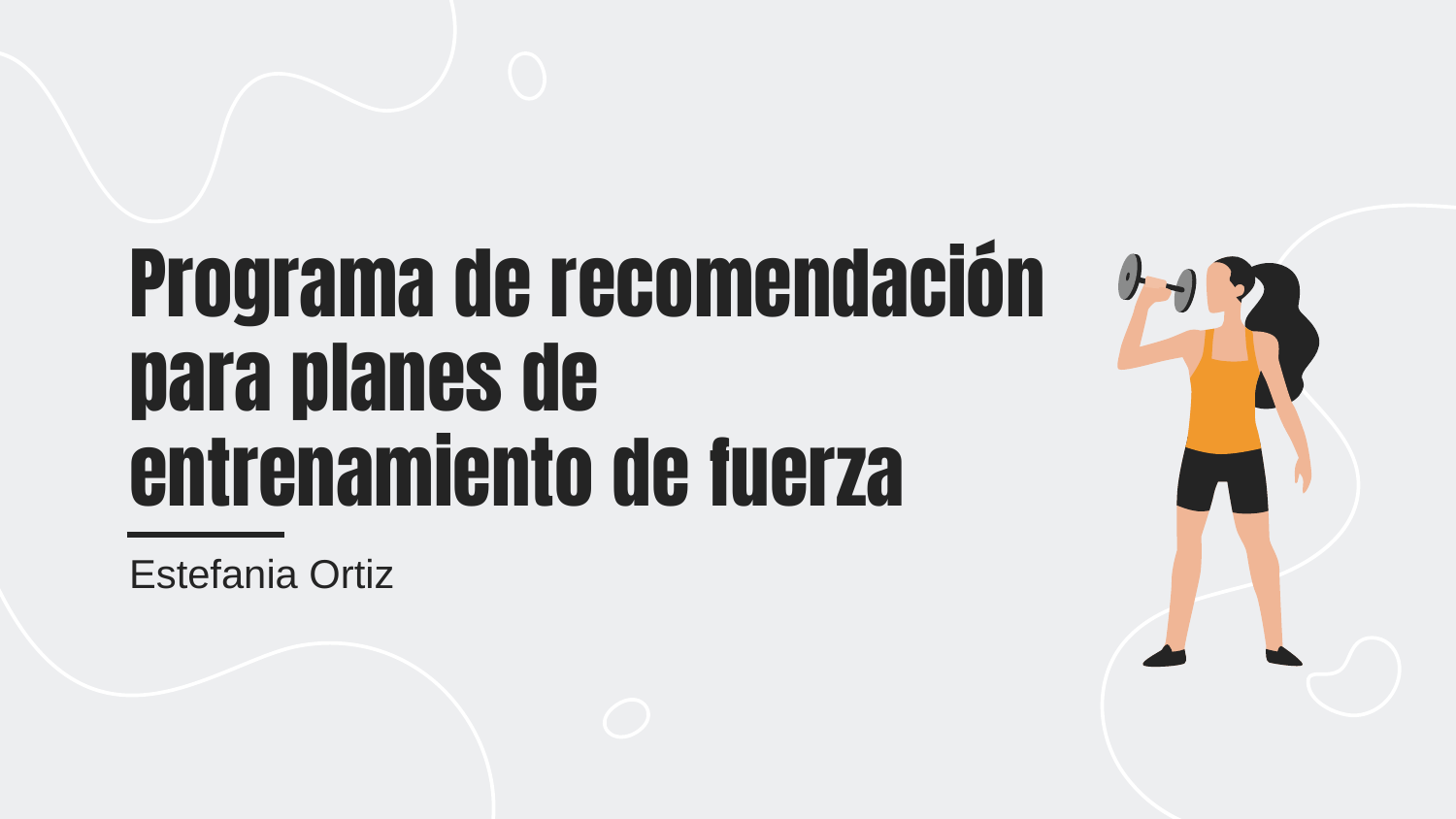

# Programa de recomendación para planes de entrenamiento de fuerza

Estefania Ortiz